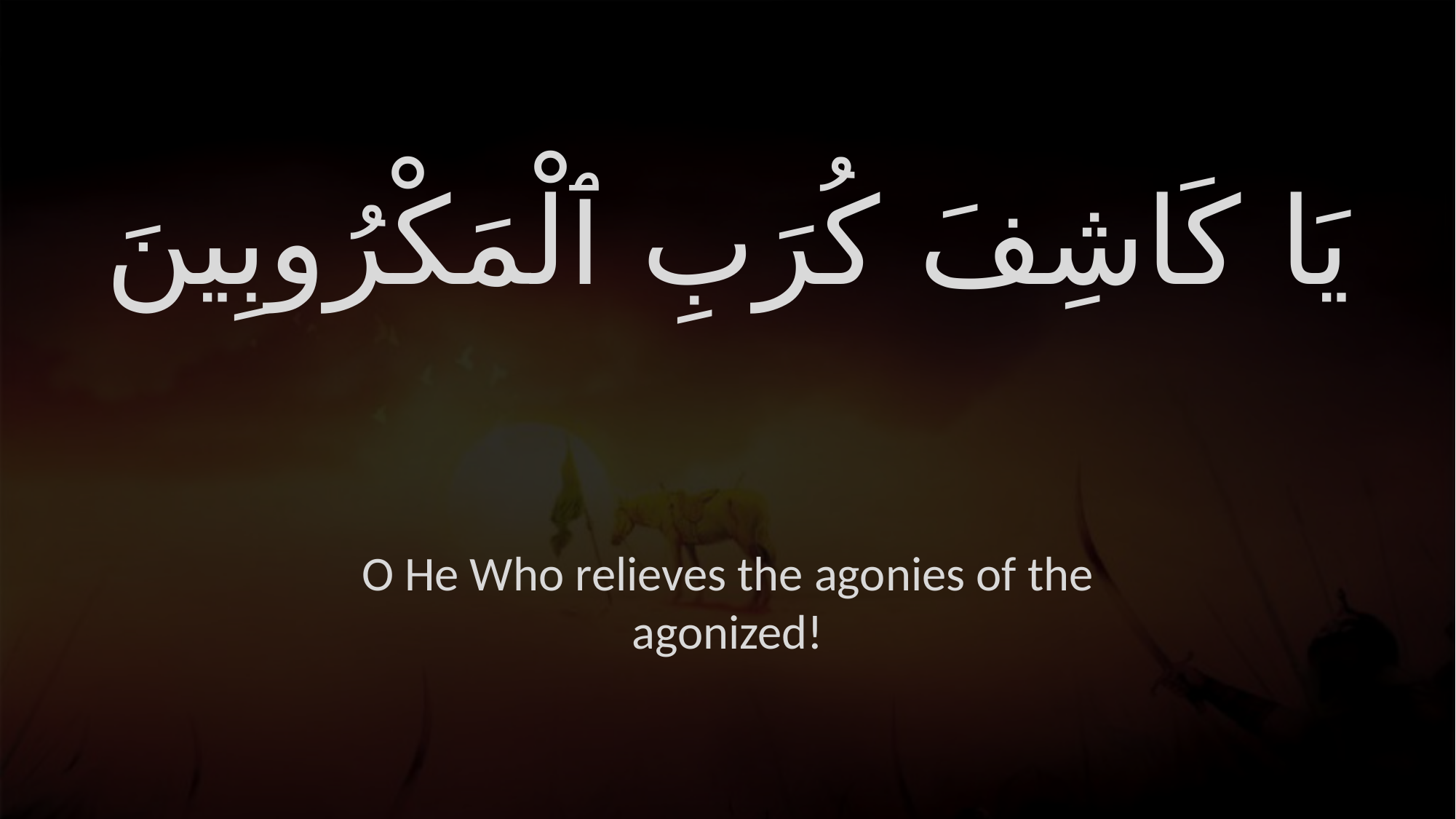

# يَا كَاشِفَ كُرَبِ ٱلْمَكْرُوبِينَ
O He Who relieves the agonies of the agonized!